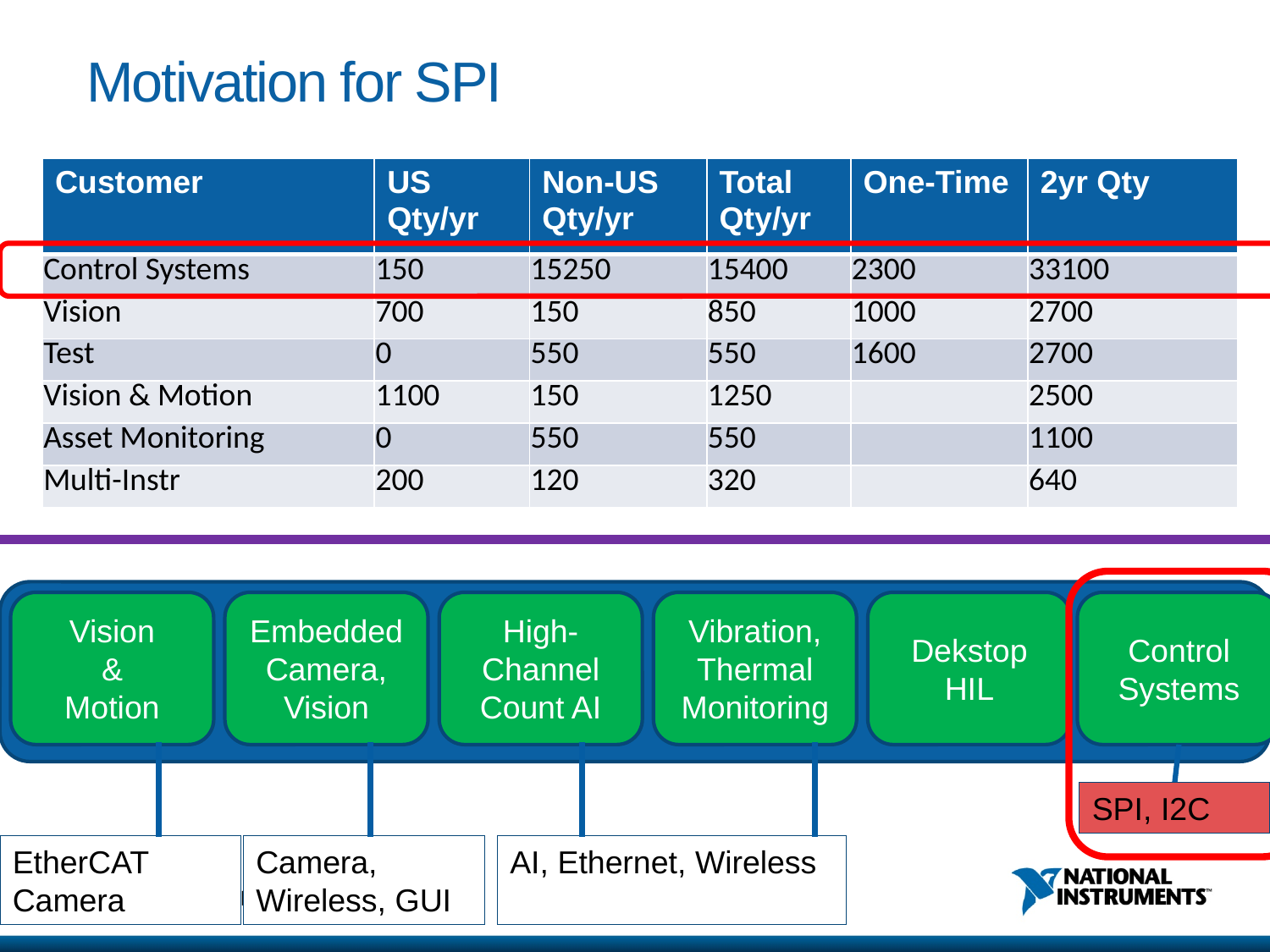

# Motivation for SPI
| Customer | US Qty/yr | Non-US Qty/yr | Total Qty/yr | One-Time | 2yr Qty |
| --- | --- | --- | --- | --- | --- |
| Control Systems | 150 | 15250 | 15400 | 2300 | 33100 |
| Vision | 700 | 150 | 850 | 1000 | 2700 |
| Test | 0 | 550 | 550 | 1600 | 2700 |
| Vision & Motion | 1100 | 150 | 1250 |  | 2500 |
| Asset Monitoring | 0 | 550 | 550 |  | 1100 |
| Multi-Instr | 200 | 120 | 320 |  | 640 |

Vision
&
Motion
Embedded Camera,
Vision
High-Channel
Count AI
Vibration, Thermal
Monitoring
Dekstop
HIL
Control
Systems
SPI, I2C
EtherCAT
Camera
Camera,
Wireless, GUI
AI, Ethernet, Wireless